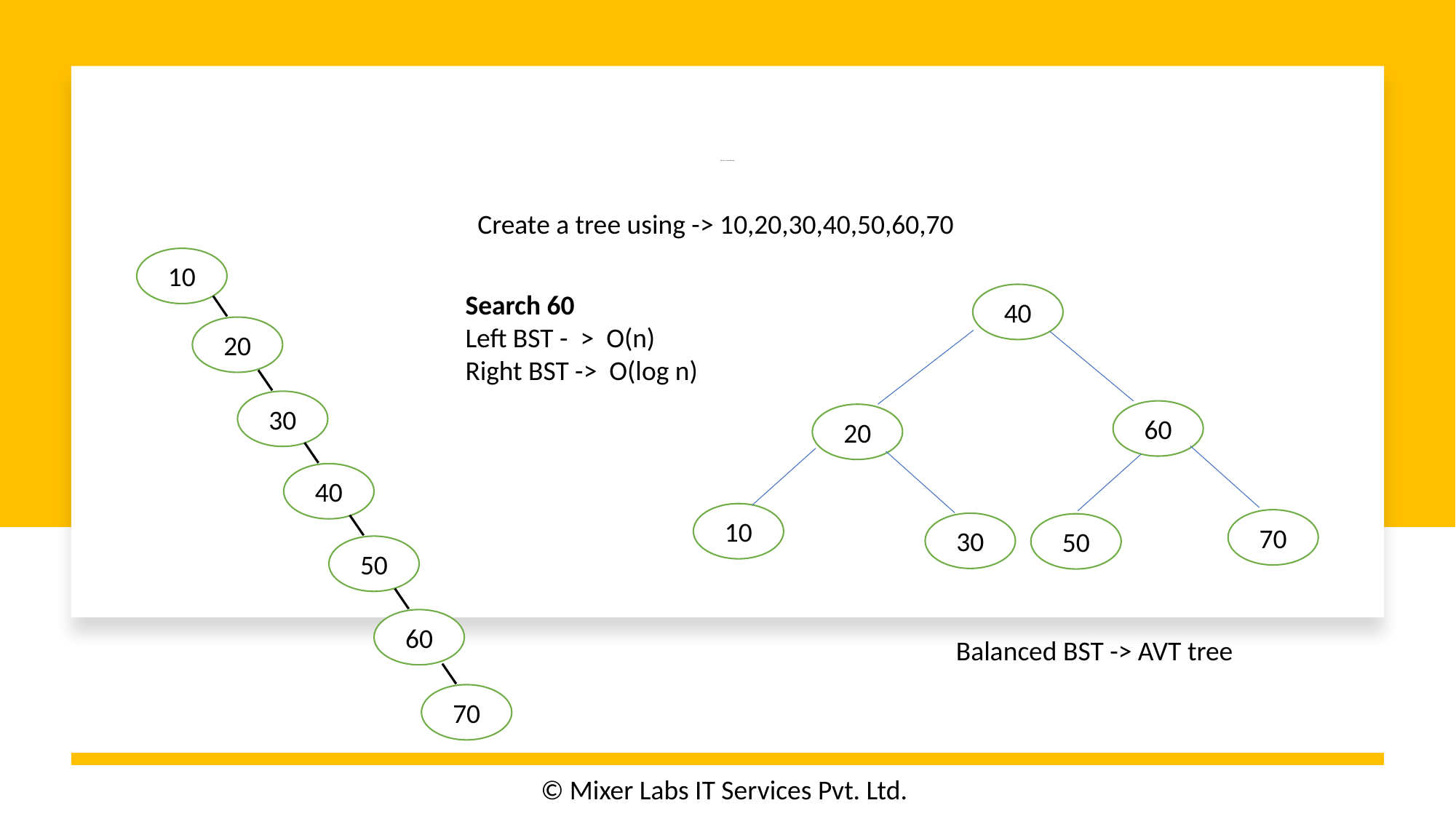

# Why do we need AVL tree ?
Create a tree using -> 10,20,30,40,50,60,70
10
Search 60
Left BST -  >  O(n)
Right BST ->  O(log n)
40
20
30
60
20
40
10
70
30
50
50
60
Balanced BST -> AVT tree
70
© Mixer Labs IT Services Pvt. Ltd.